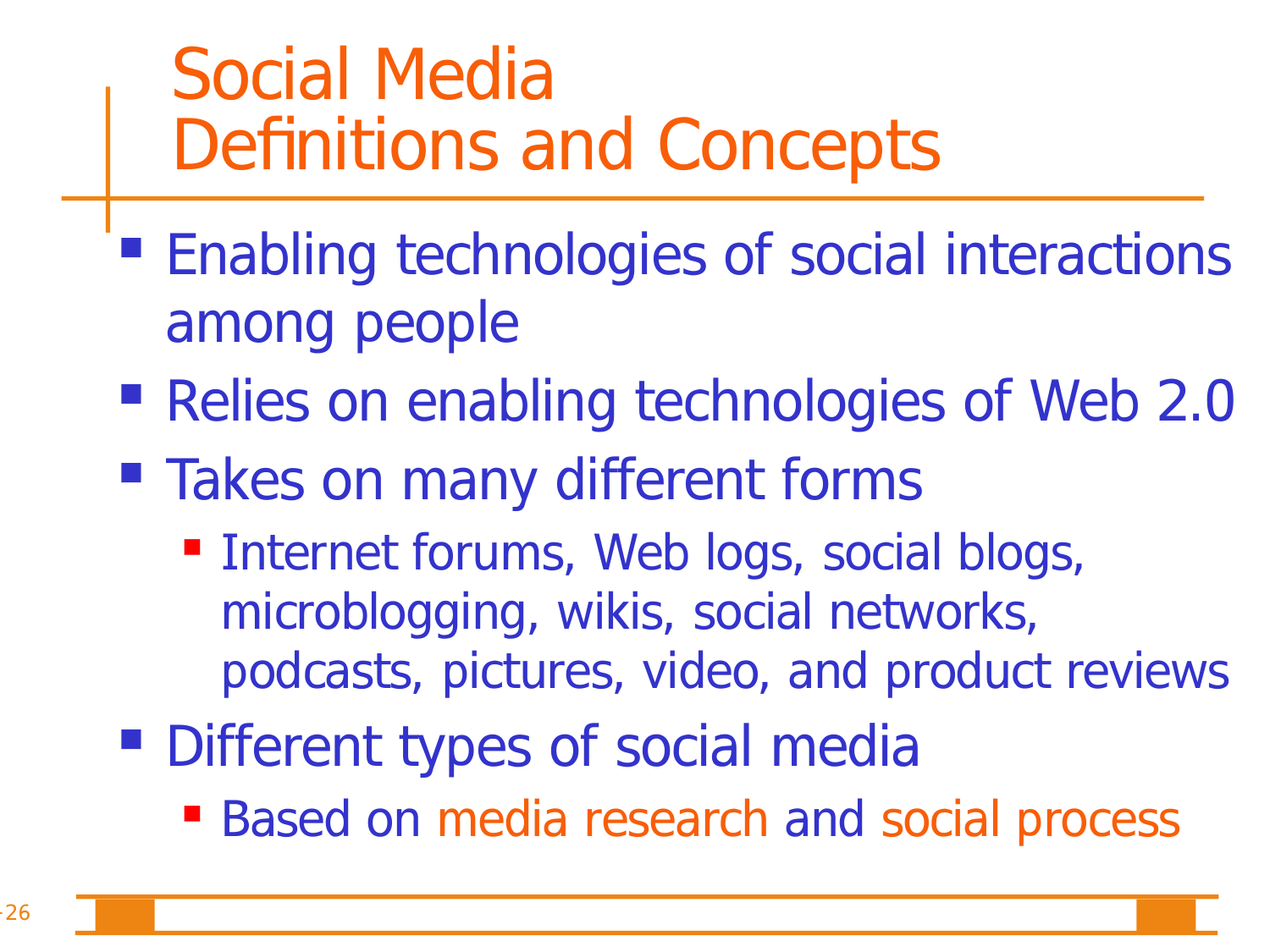

# Social Media Definitions and Concepts
Enabling technologies of social interactions among people
Relies on enabling technologies of Web 2.0
Takes on many different forms
Internet forums, Web logs, social blogs, microblogging, wikis, social networks, podcasts, pictures, video, and product reviews
Different types of social media
Based on media research and social process